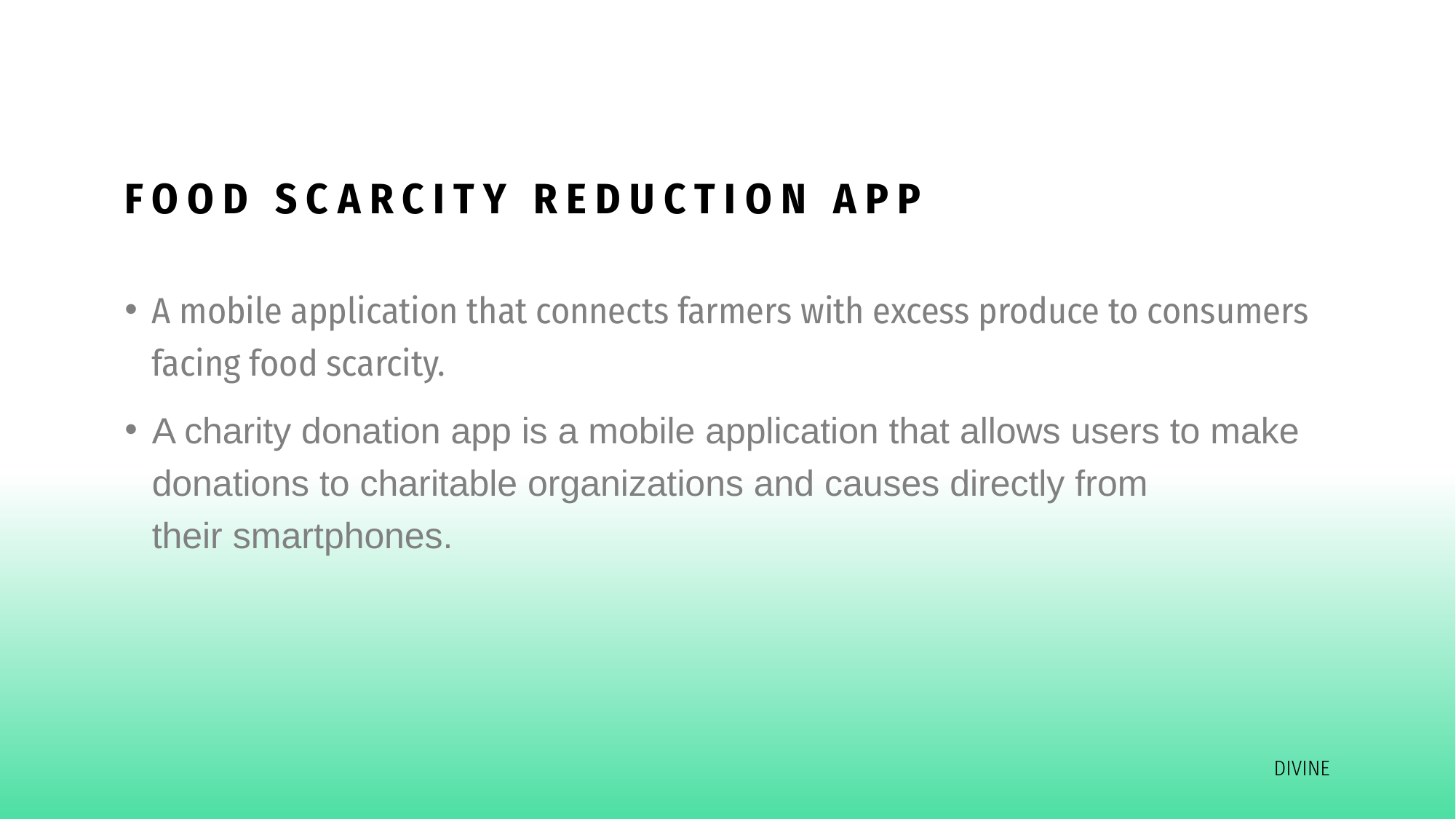

# FOOD SCARCITY REDUCTION APP
A mobile application that connects farmers with excess produce to consumers facing food scarcity.
A charity donation app is a mobile application that allows users to make donations to charitable organizations and causes directly from their smartphones.

DIVINE